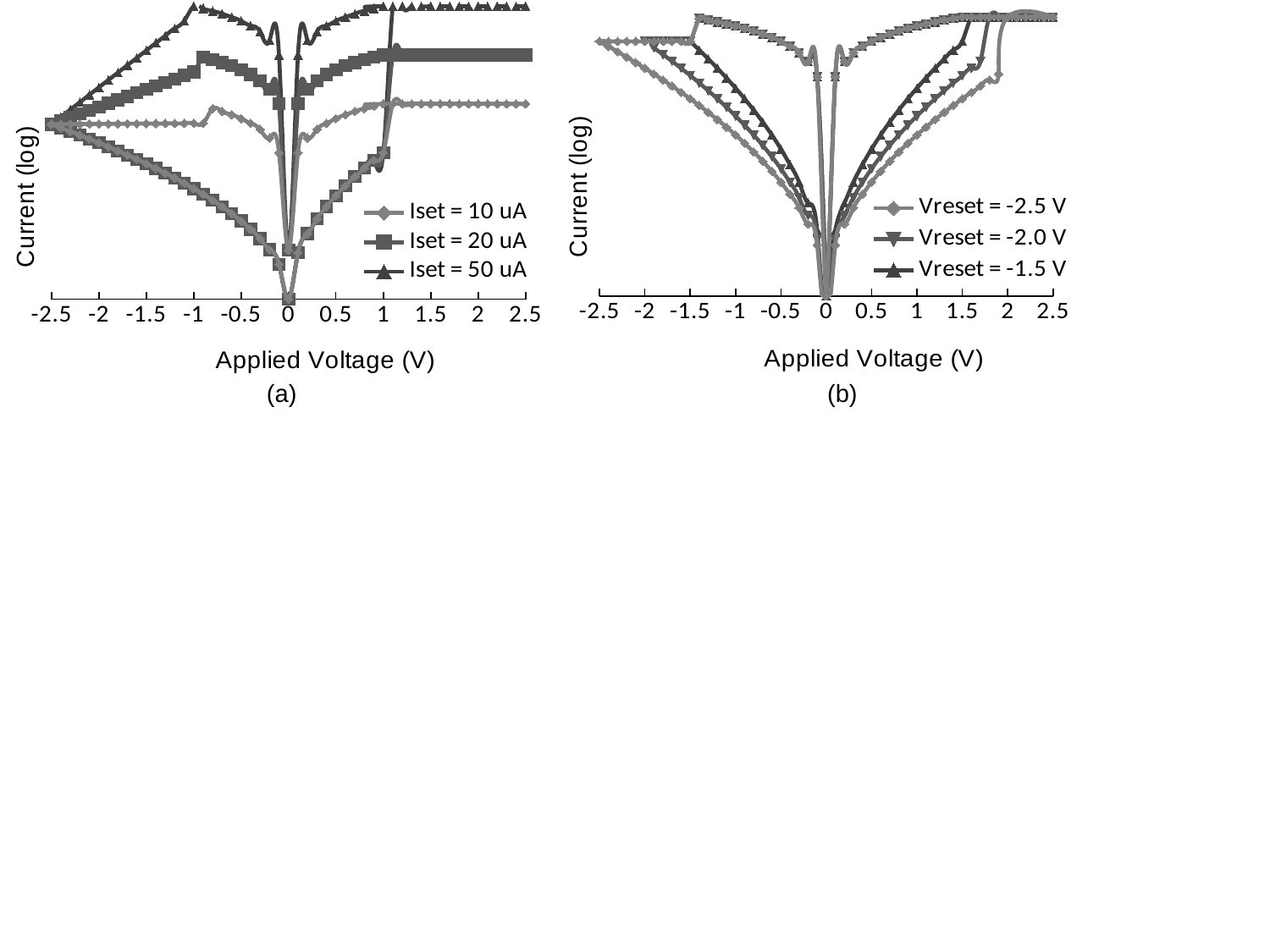

### Chart

| Category | Iset = 10 uA | Iset = 20 uA | Iset = 50 uA |
|---|---|---|---|

### Chart

| Category | Vreset = -2.5 V | Vreset = -2.0 V | Vreset = -1.5 V |
|---|---|---|---|
(a)
(b)